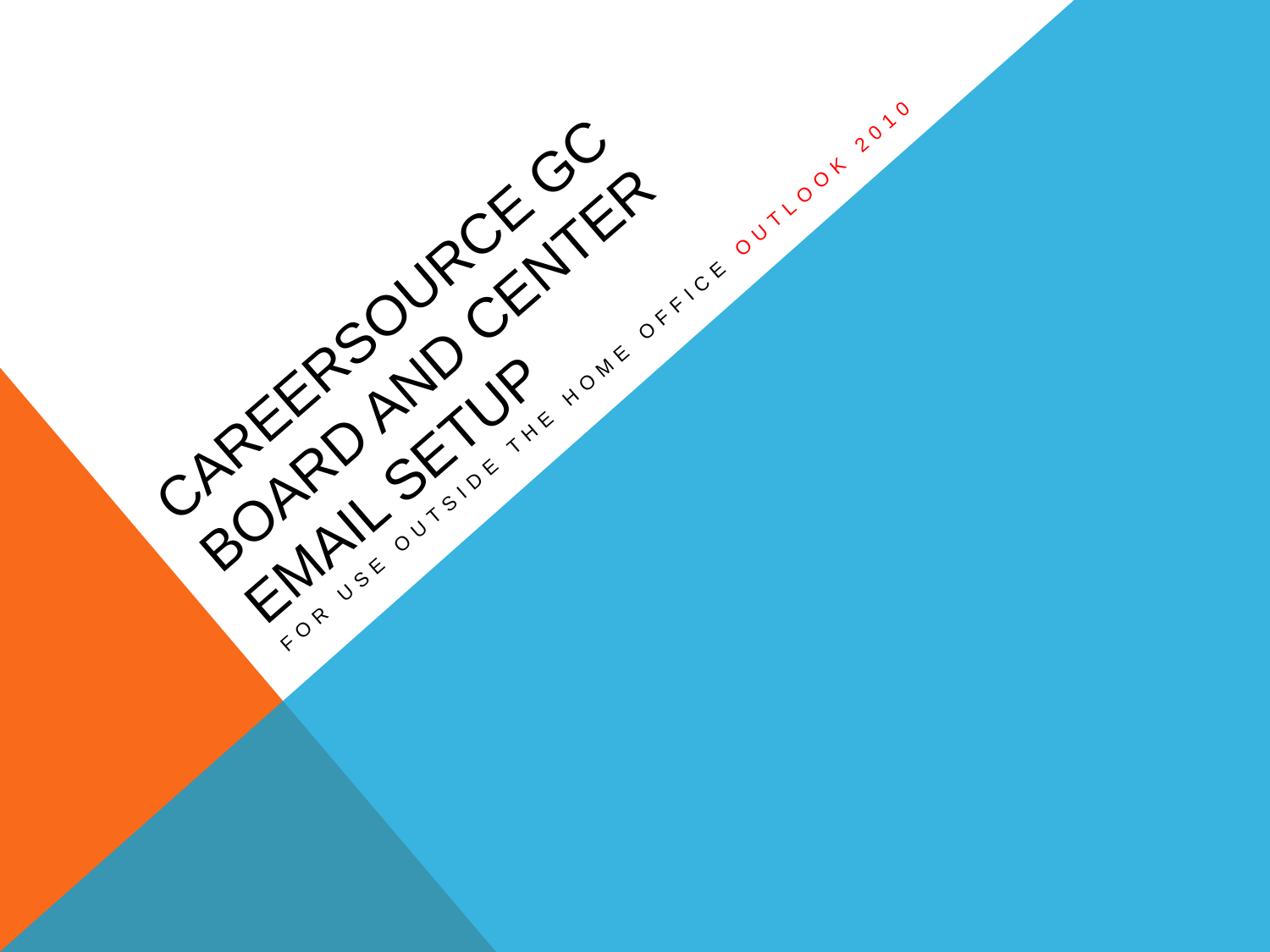

# Careersource GC Board and Center Email setup
For use outside the home office outlook 2010